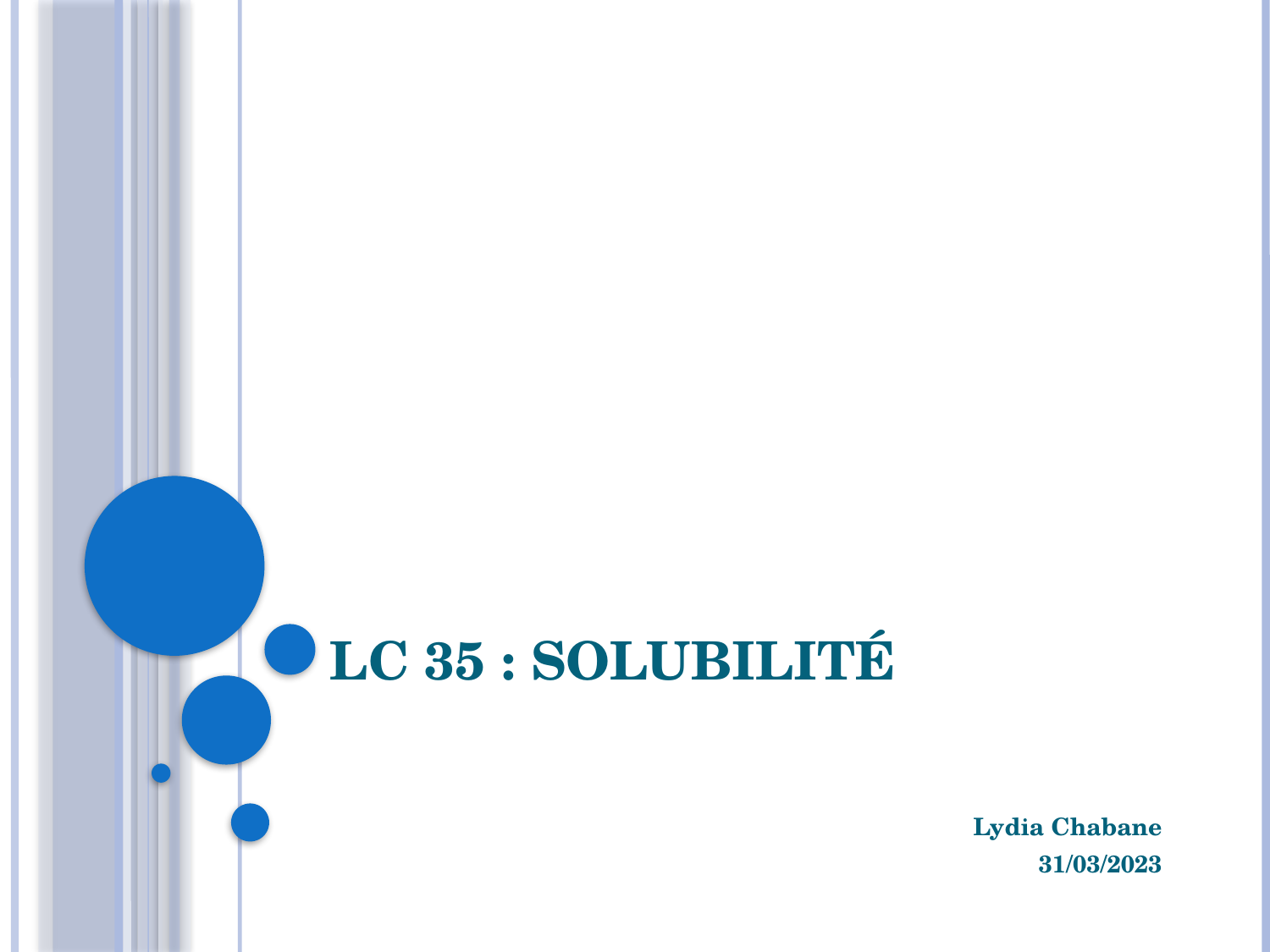

# LC 35 : Solubilité

Lydia Chabane
31/03/2023